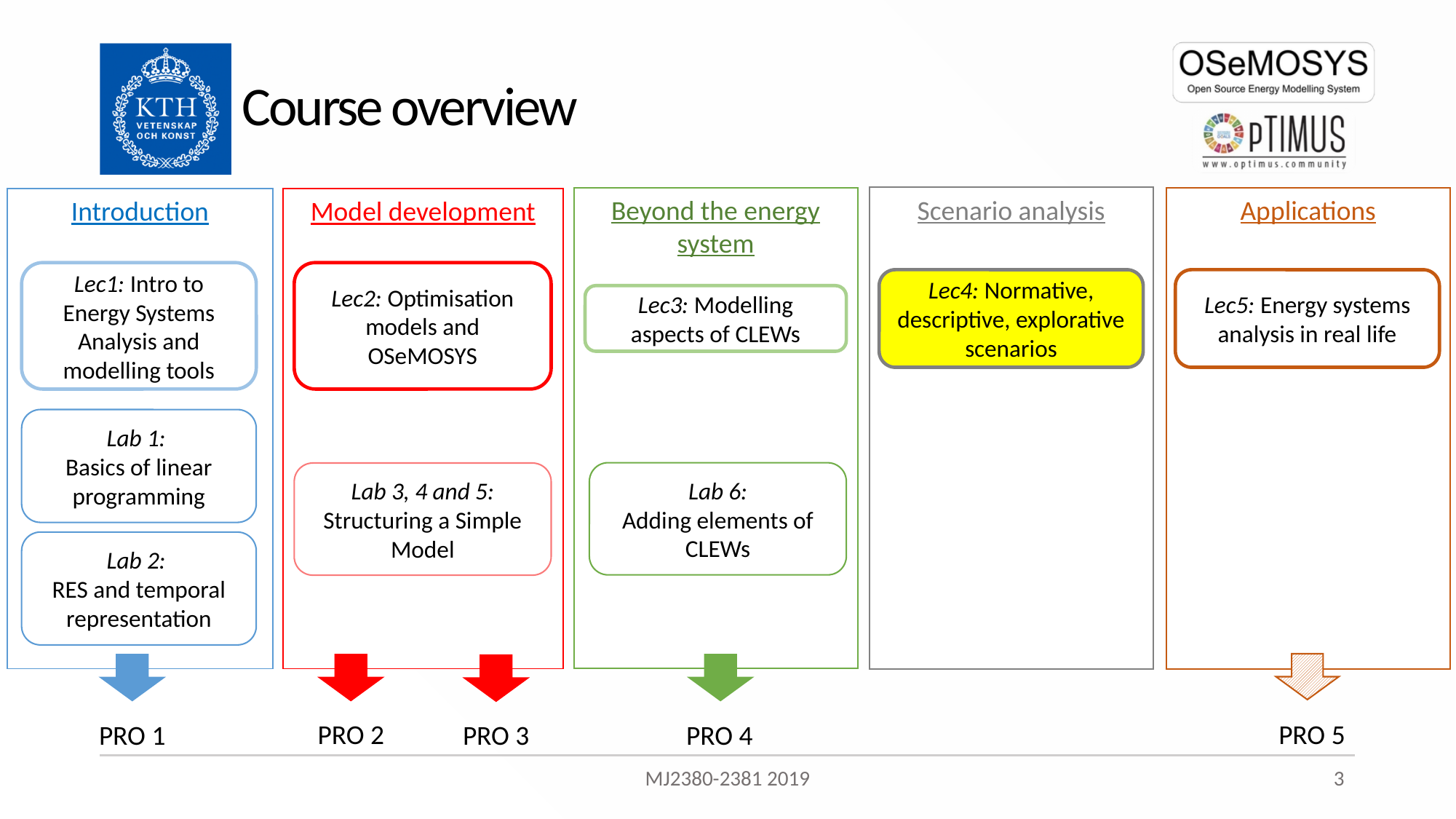

# Course overview
Scenario analysis
Beyond the energy system
Applications
Model development
Introduction
Lec1: Intro to Energy Systems Analysis and modelling tools
Lec2: Optimisation models and OSeMOSYS
Lec4: Normative, descriptive, explorative scenarios
Lec5: Energy systems analysis in real life
Lec3: Modelling aspects of CLEWs
Lab 1:
Basics of linear programming
Lab 6:
Adding elements of CLEWs
Lab 3, 4 and 5:
Structuring a Simple Model
Lab 2:
RES and temporal representation

PRO 2
PRO 5
PRO 3
PRO 1
PRO 4
MJ2380-2381 2019
3